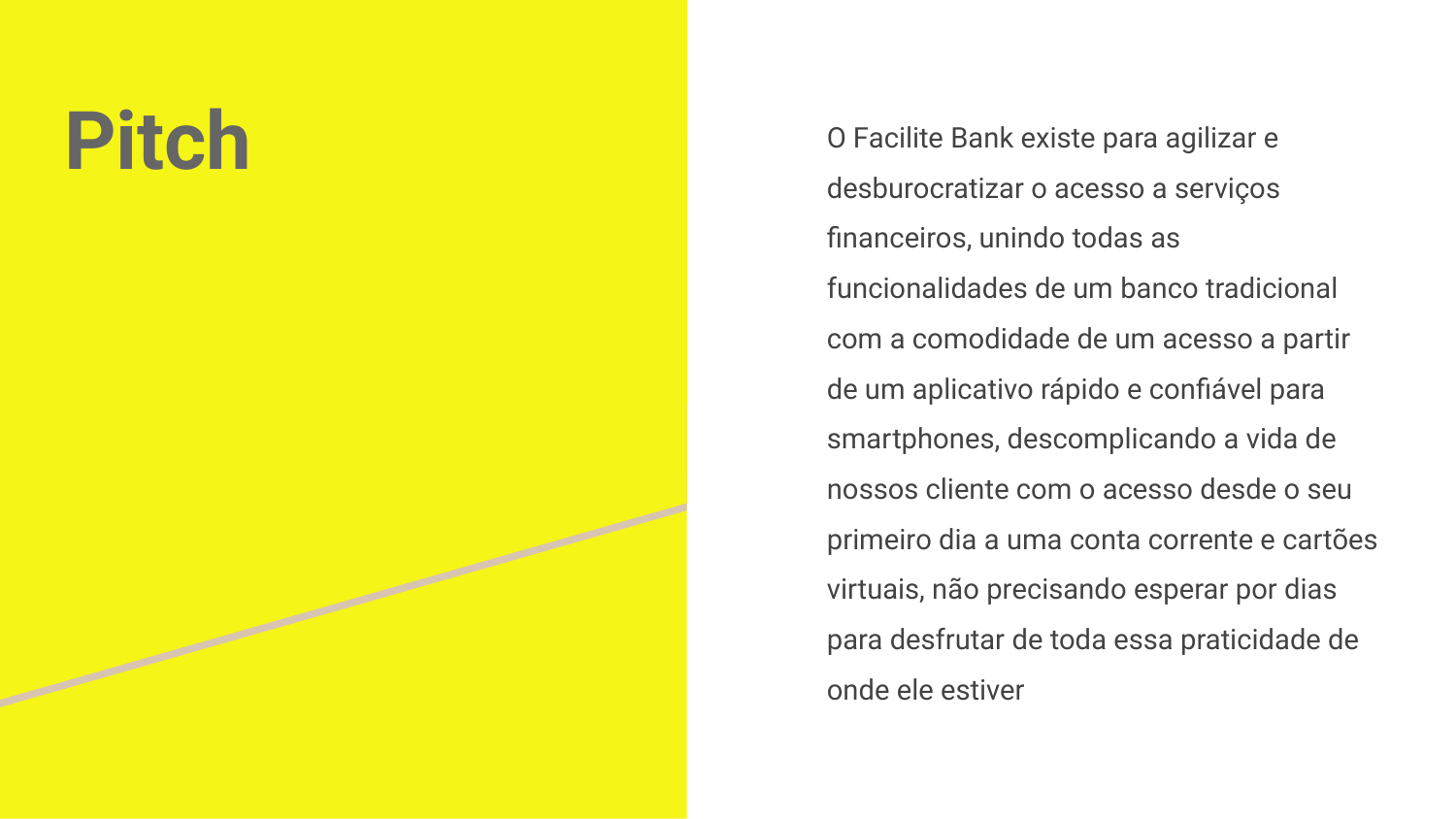

# Pitch
O Facilite Bank existe para agilizar e desburocratizar o acesso a serviços financeiros, unindo todas as funcionalidades de um banco tradicional com a comodidade de um acesso a partir de um aplicativo rápido e confiável para smartphones, descomplicando a vida de nossos cliente com o acesso desde o seu primeiro dia a uma conta corrente e cartões virtuais, não precisando esperar por dias para desfrutar de toda essa praticidade de onde ele estiver